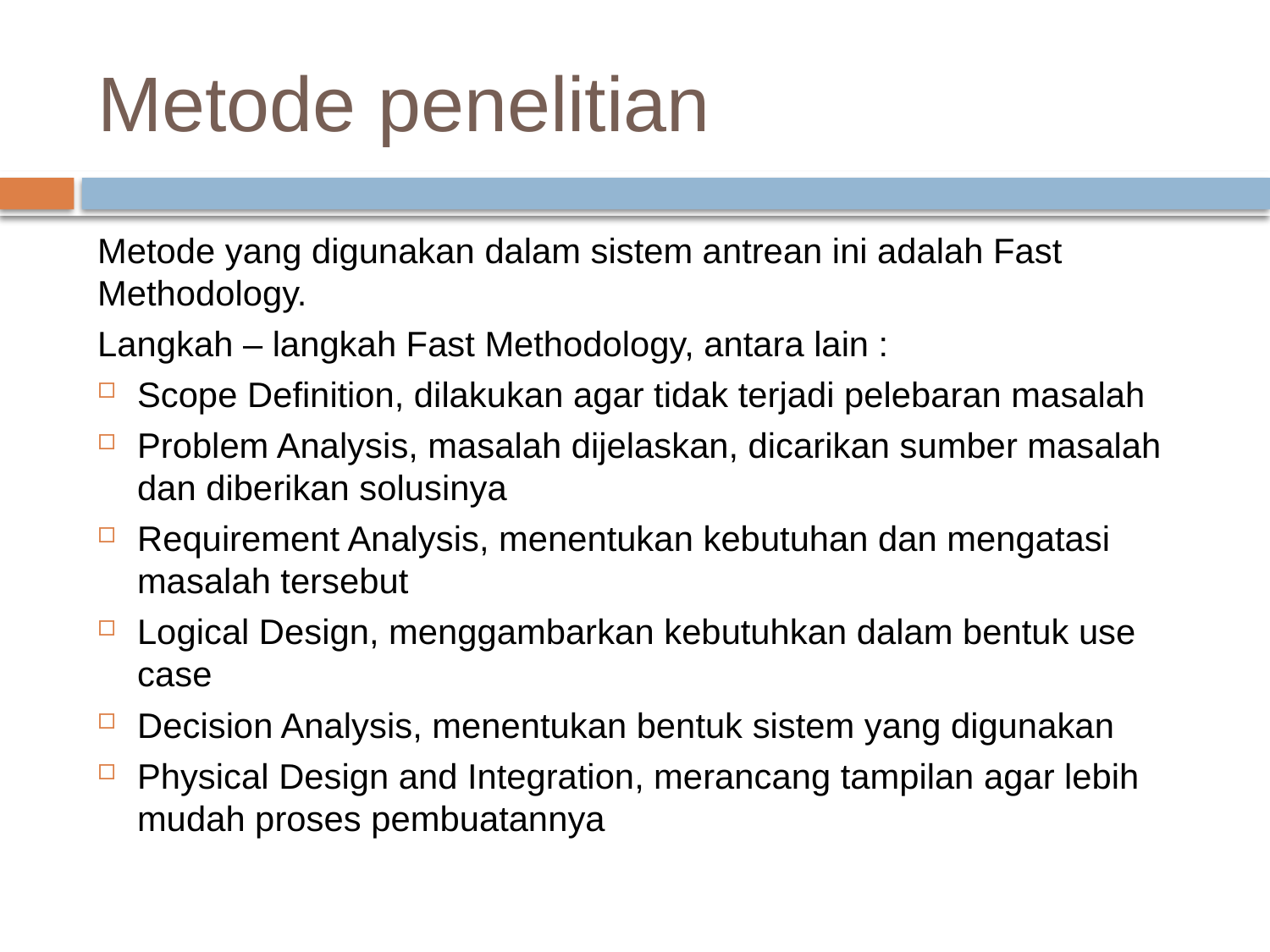

# Metode penelitian
Metode yang digunakan dalam sistem antrean ini adalah Fast Methodology.
Langkah – langkah Fast Methodology, antara lain :
Scope Definition, dilakukan agar tidak terjadi pelebaran masalah
Problem Analysis, masalah dijelaskan, dicarikan sumber masalah dan diberikan solusinya
Requirement Analysis, menentukan kebutuhan dan mengatasi masalah tersebut
Logical Design, menggambarkan kebutuhkan dalam bentuk use case
Decision Analysis, menentukan bentuk sistem yang digunakan
Physical Design and Integration, merancang tampilan agar lebih mudah proses pembuatannya